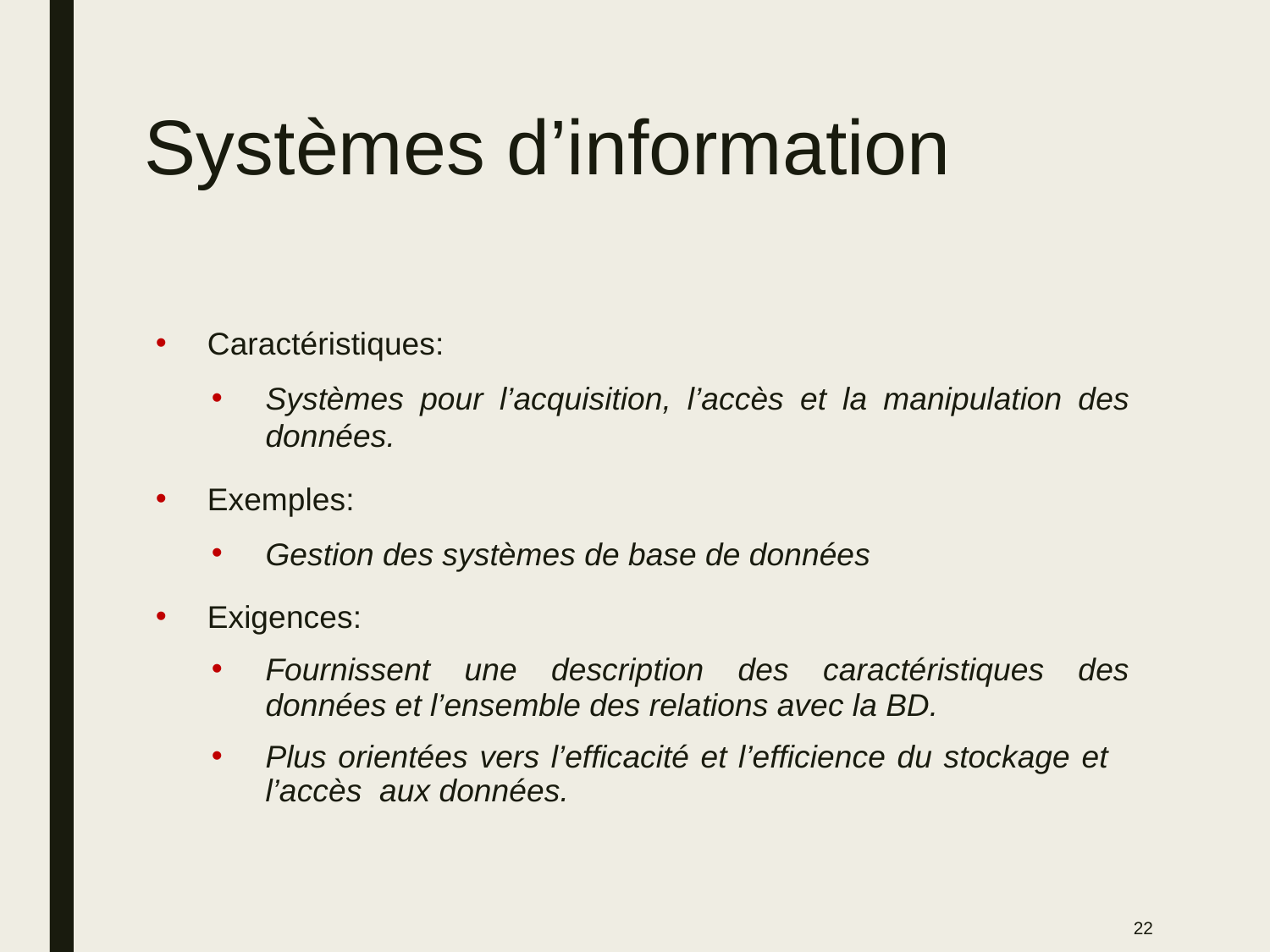

# Systèmes d’information
Caractéristiques:
Systèmes pour l’acquisition, l’accès et la manipulation des données.
Exemples:
Gestion des systèmes de base de données
Exigences:
Fournissent une description des caractéristiques des données et l’ensemble des relations avec la BD.
Plus orientées vers l’efficacité et l’efficience du stockage et l’accès  aux données.

22